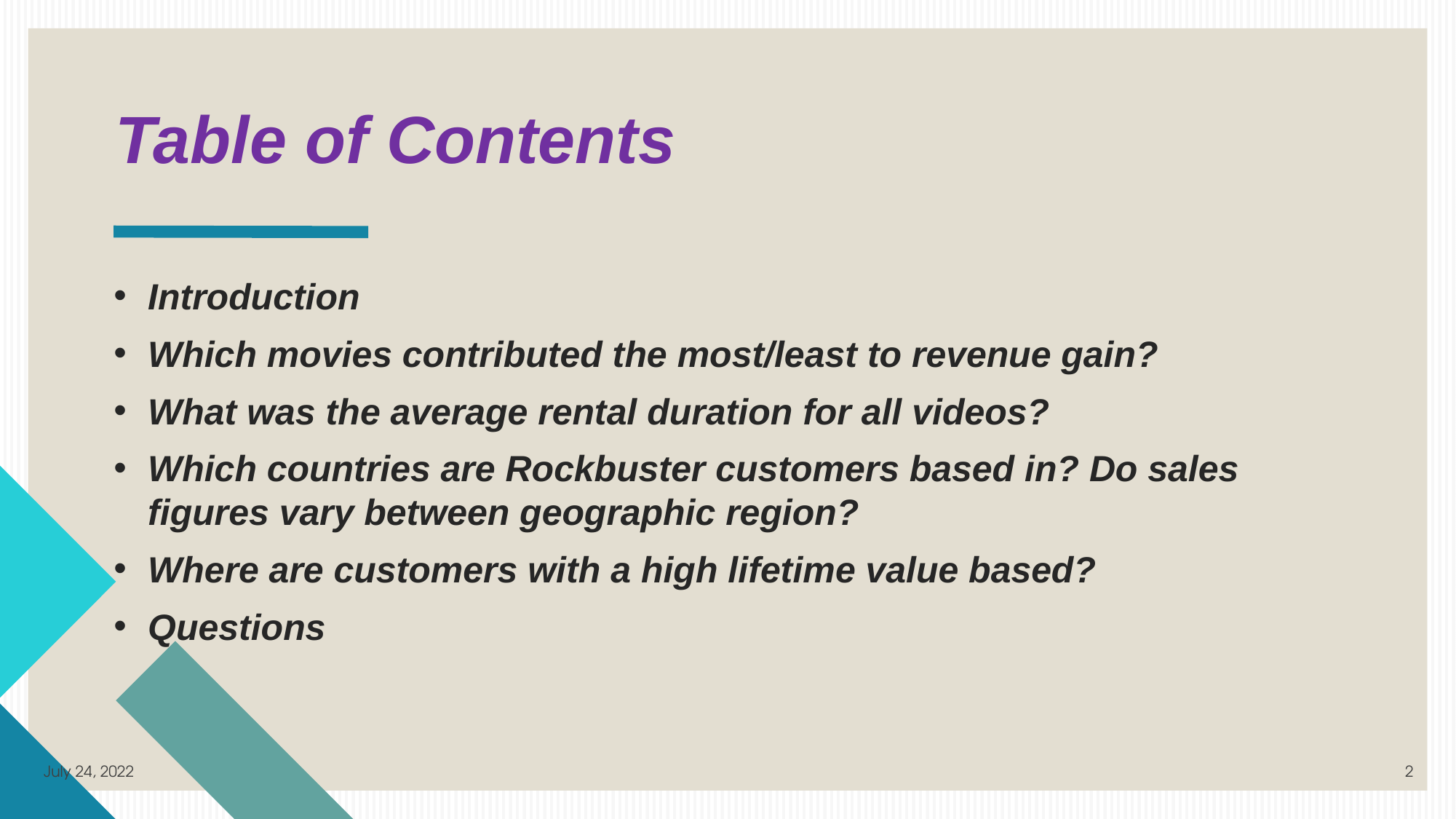

# Table of Contents
Introduction
Which movies contributed the most/least to revenue gain?
What was the average rental duration for all videos?
Which countries are Rockbuster customers based in? Do sales figures vary between geographic region?
Where are customers with a high lifetime value based?
Questions
July 24, 2022
2